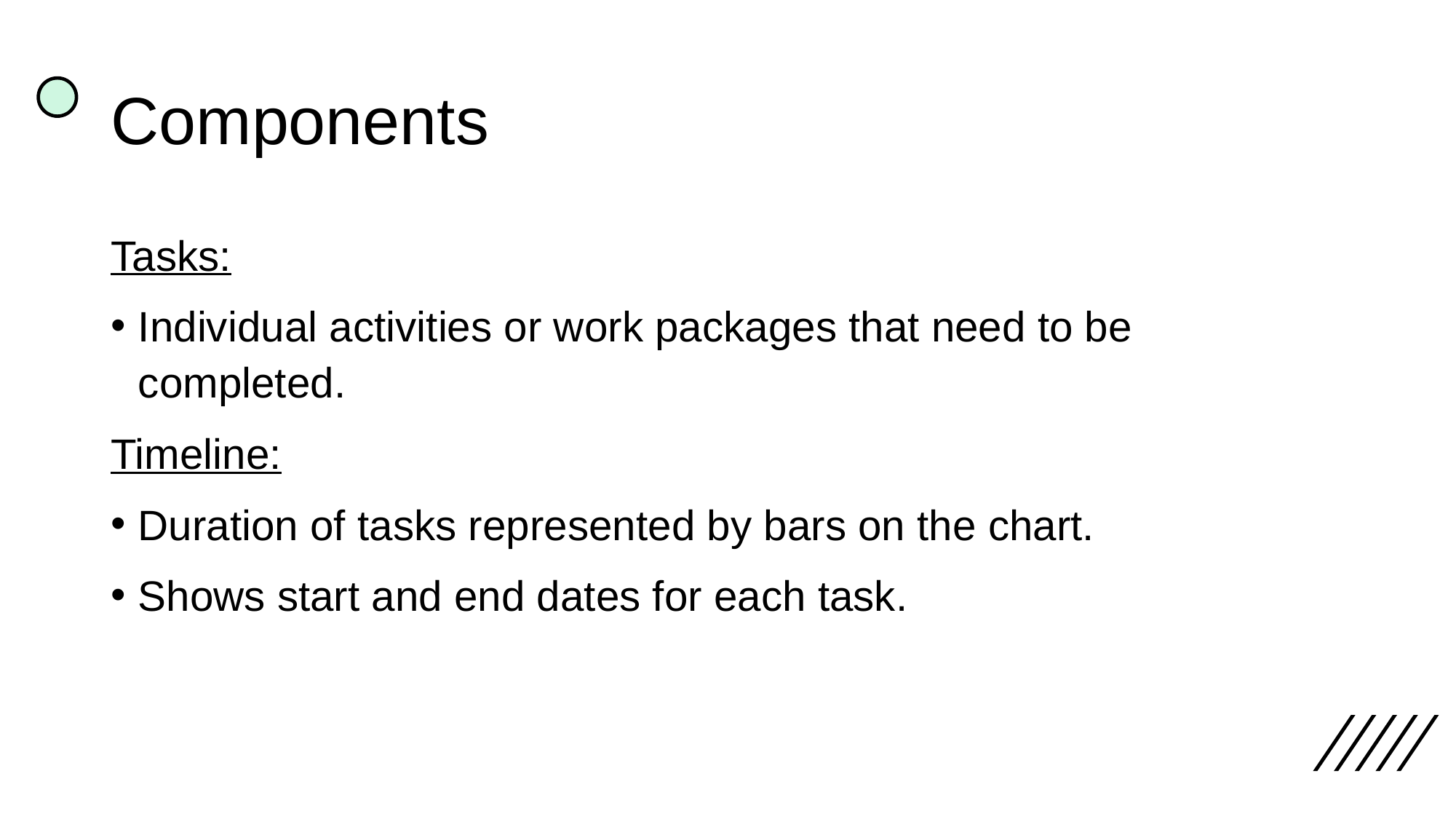

# Components
Tasks:
Individual activities or work packages that need to be completed.
Timeline:
Duration of tasks represented by bars on the chart.
Shows start and end dates for each task.